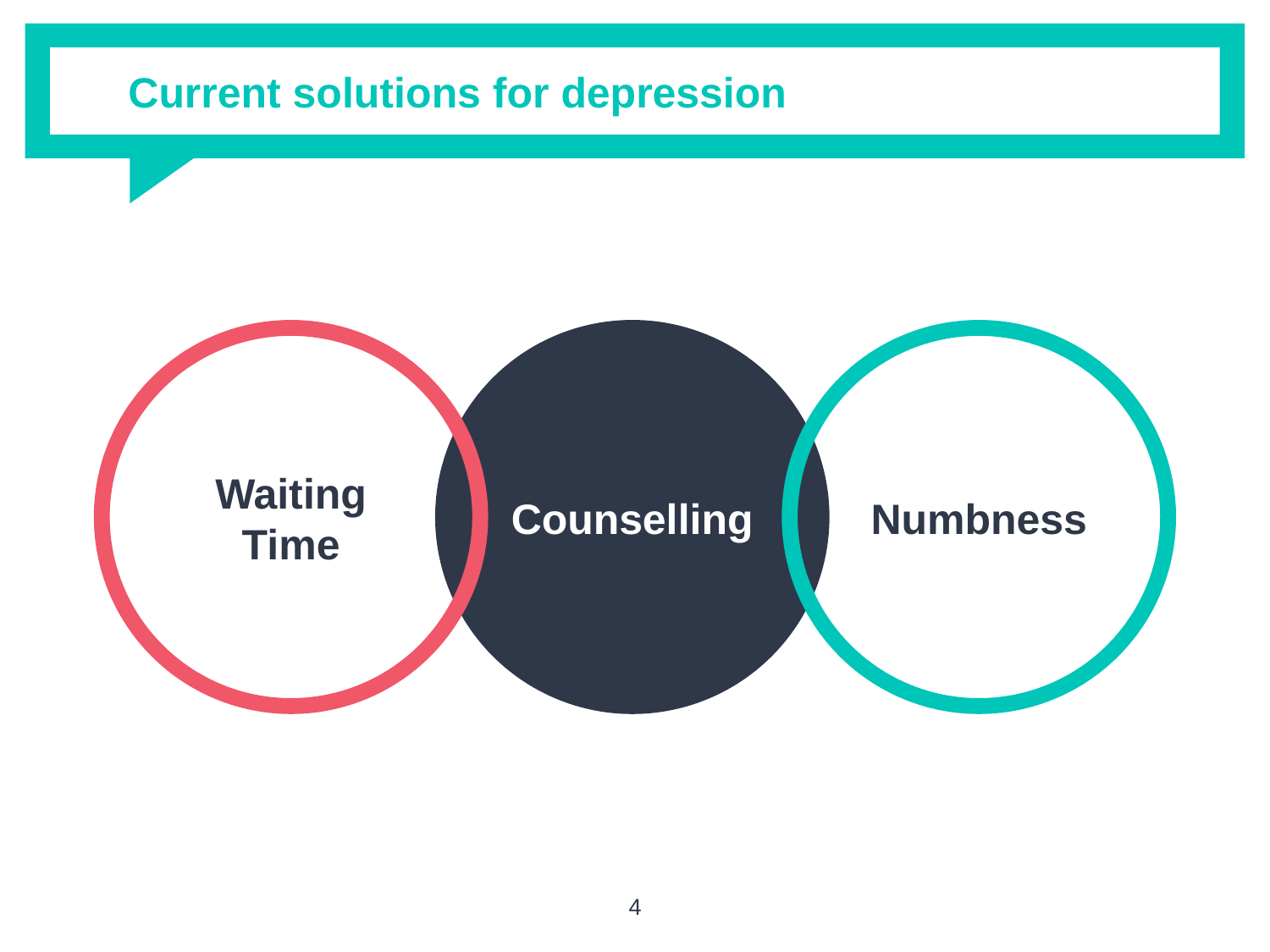

# Current solutions for depression
Waiting Time
Counselling
Numbness
4